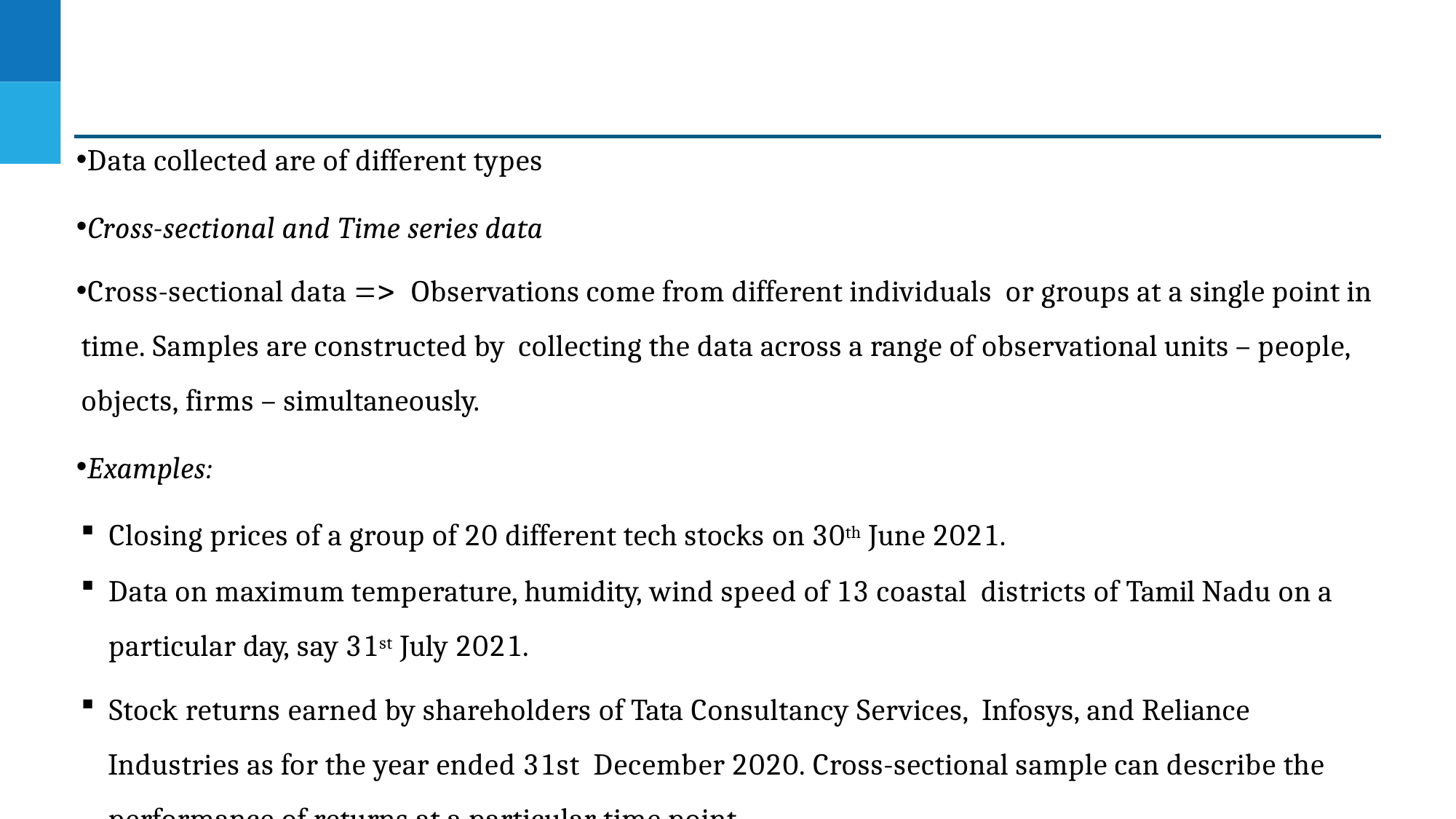

#
Data collected are of different types
Cross-sectional and Time series data
Cross-sectional data => Observations come from different individuals  or groups at a single point in time. Samples are constructed by  collecting the data across a range of observational units – people,  objects, firms – simultaneously.
Examples:
Closing prices of a group of 20 different tech stocks on 30th June 2021.
Data on maximum temperature, humidity, wind speed of 13 coastal  districts of Tamil Nadu on a particular day, say 31st July 2021.
Stock returns earned by shareholders of Tata Consultancy Services,  Infosys, and Reliance Industries as for the year ended 31st  December 2020. Cross-sectional sample can describe the  performance of returns at a particular time point.
If the stock returns of different companies are increasing or  decreasing over time?